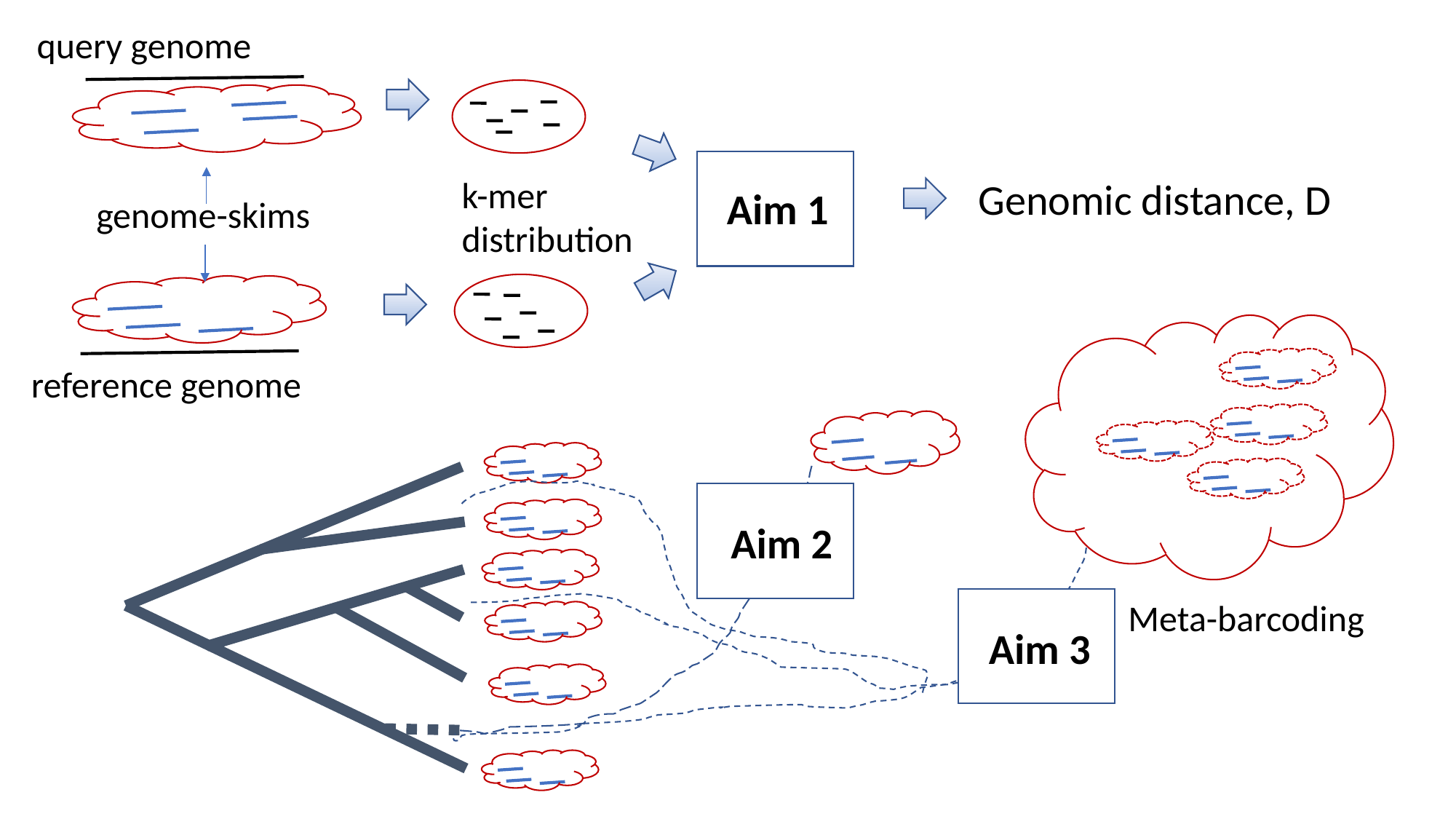

query genome

k-mer
distribution
Genomic distance, D
Aim 1

genome-skims

reference genome

Aim 2

Meta-barcoding

Aim 3